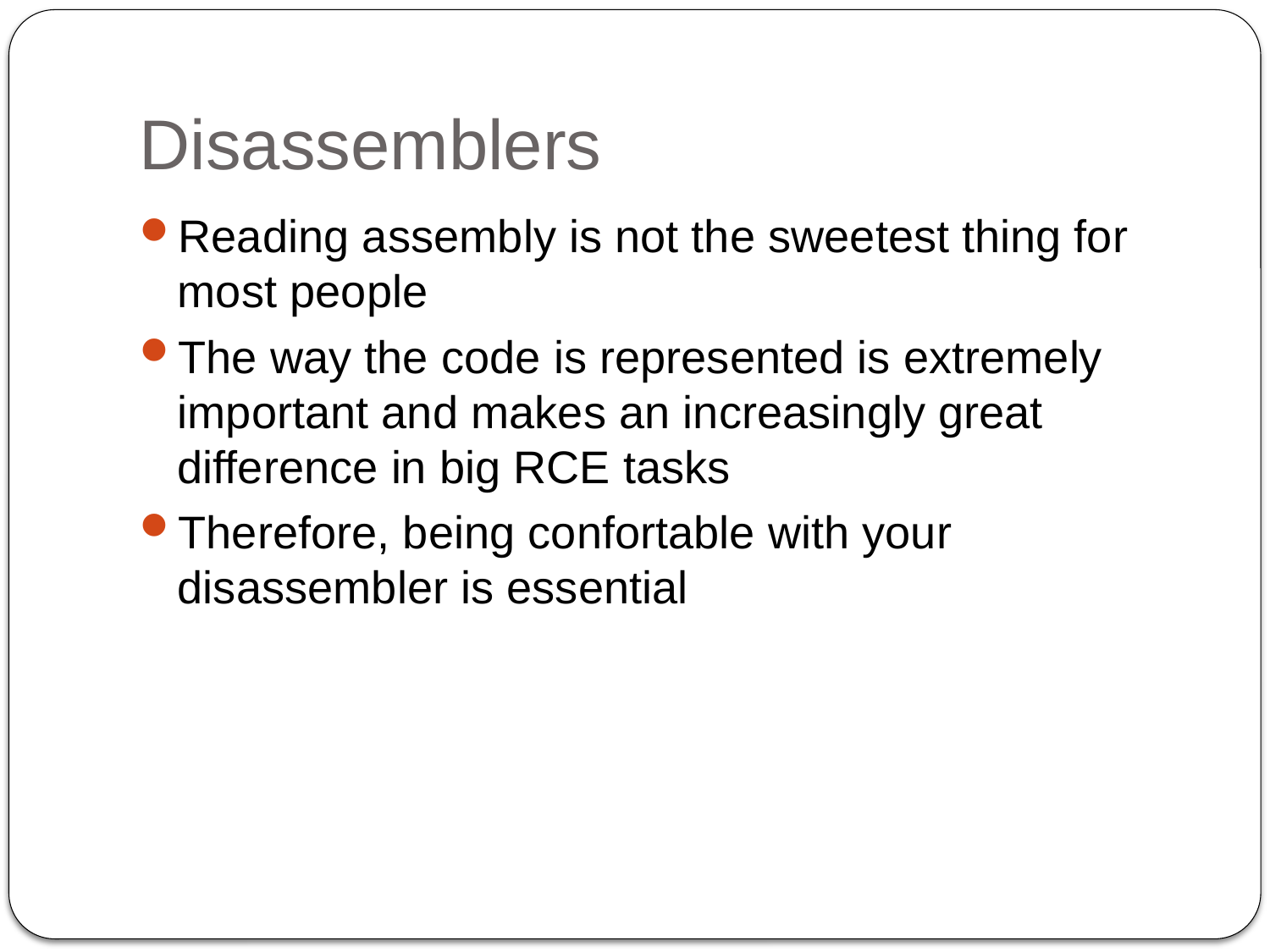

# Disassemblers
Reading assembly is not the sweetest thing for most people
The way the code is represented is extremely important and makes an increasingly great difference in big RCE tasks
Therefore, being confortable with your disassembler is essential